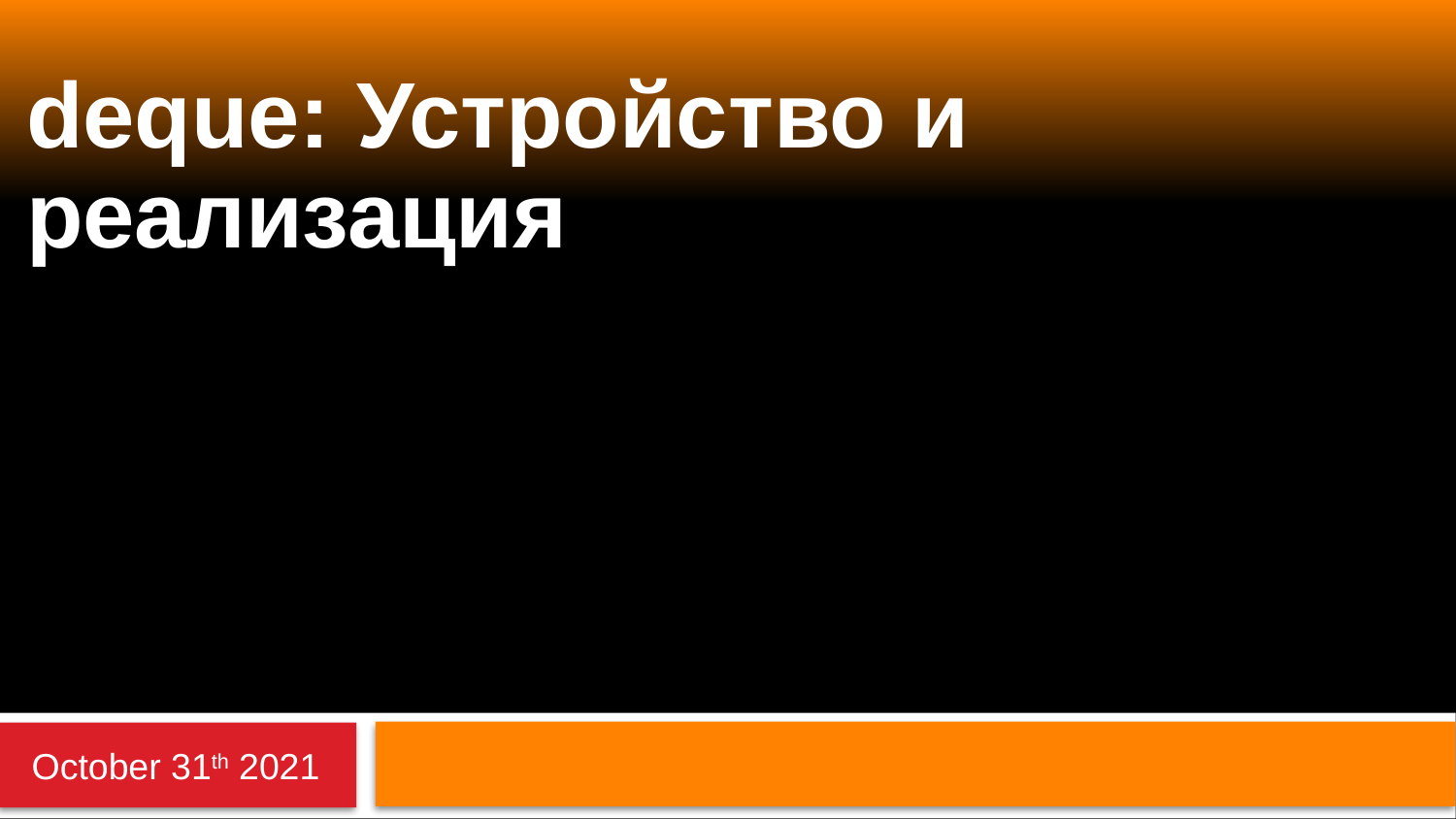

deque: Устройство и реализация

October 31th 2021